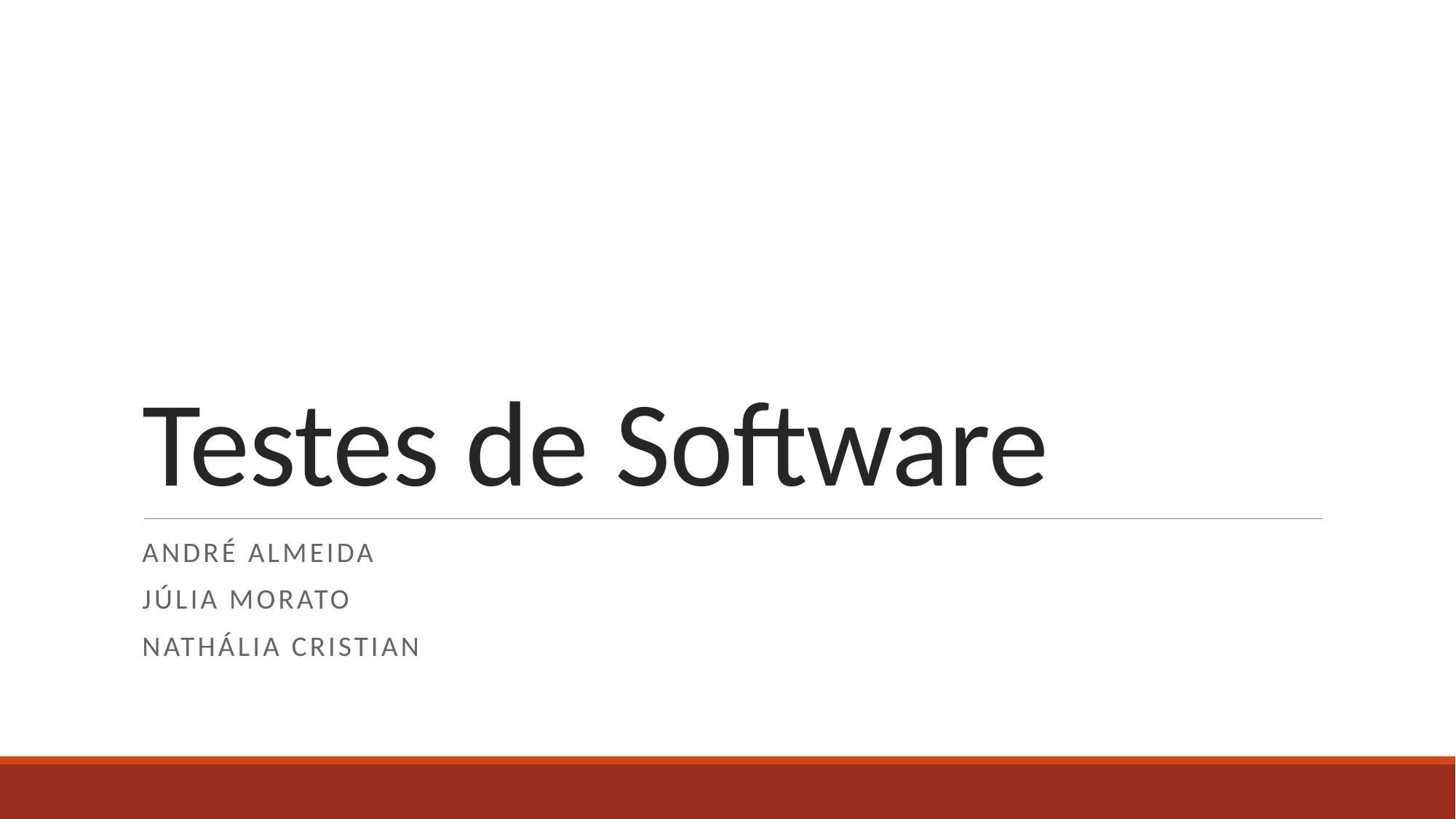

# Testes de Software
André Almeida
Júlia Morato
Nathália Cristian